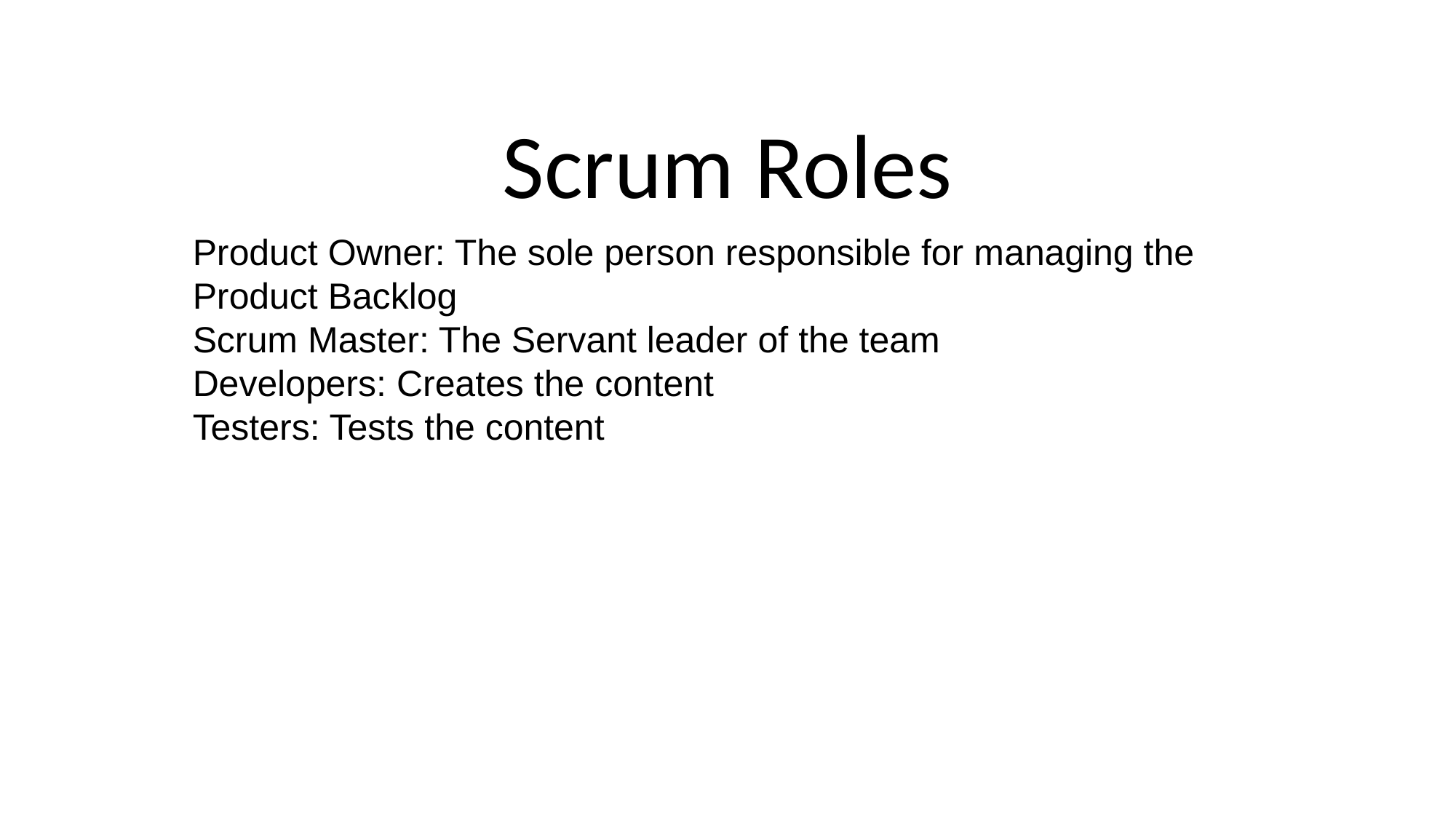

# Scrum Roles
Product Owner: The sole person responsible for managing the Product Backlog
Scrum Master: The Servant leader of the team
Developers: Creates the content
Testers: Tests the content